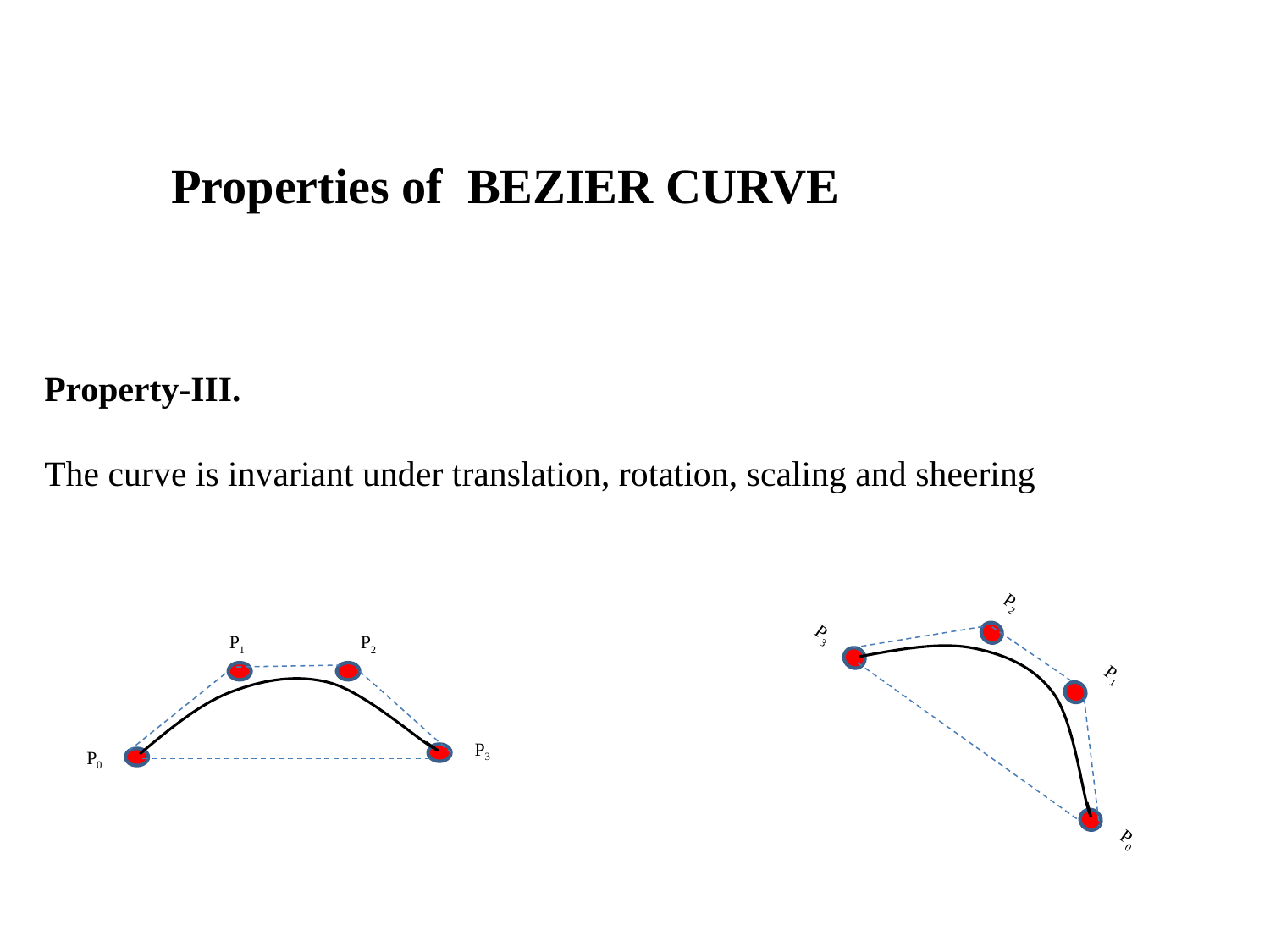

Properties of  BEZIER CURVE
Property-III.

The curve is invariant under translation, rotation, scaling and sheering

P2
P1

P0
P3
P1
P2

P3
P0